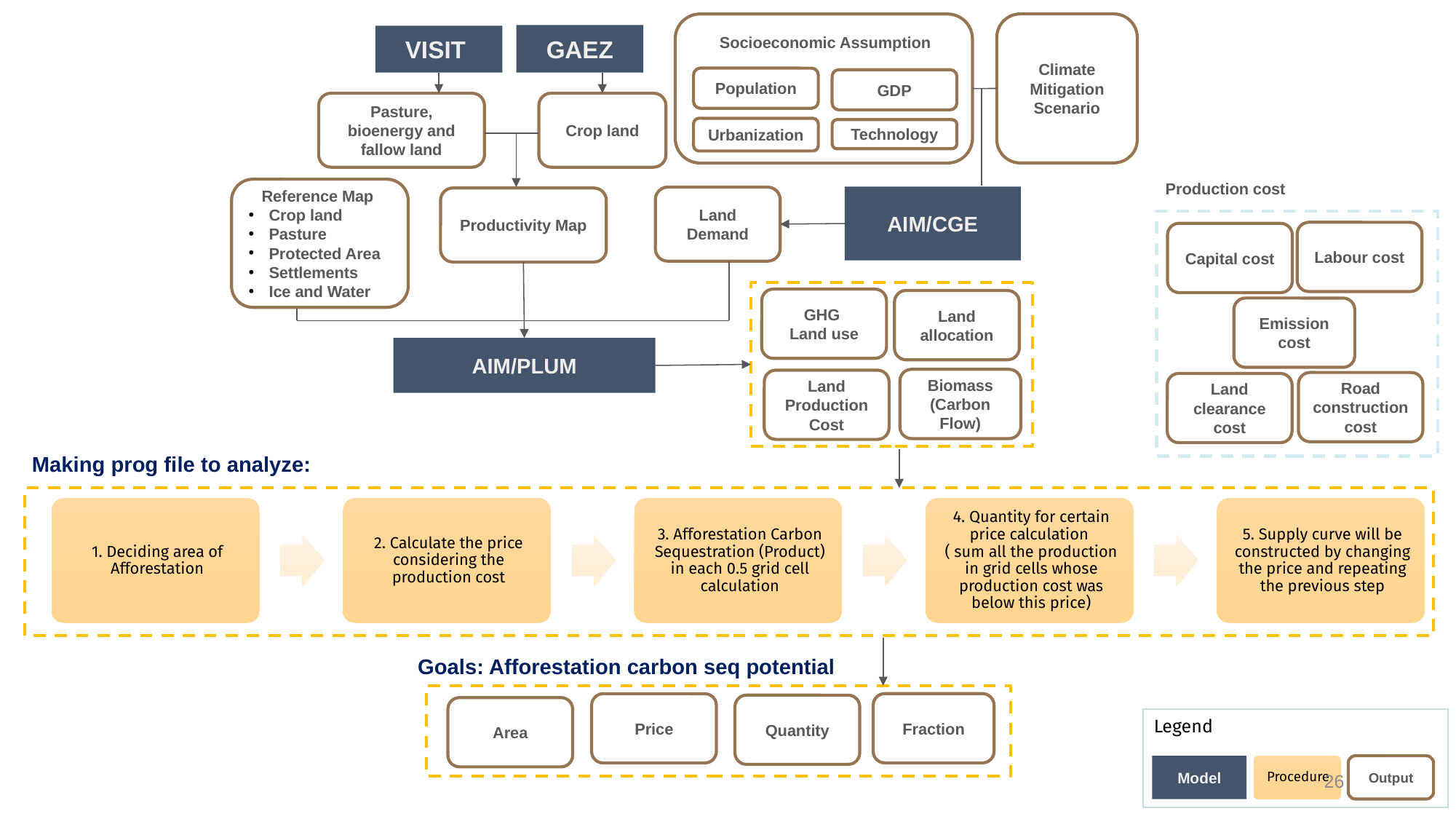

Climate Mitigation Scenario

Socioeconomic Assumption
GAEZ
VISIT
Population
GDP
Pasture, bioenergy and fallow land
Crop land
Urbanization
Technology
Production cost
Reference Map
Crop land
Pasture
Protected Area
Settlements
Ice and Water
AIM/CGE
Land Demand
Productivity Map

Labour cost
Capital cost

GHG
Land use
Land allocation
Emission cost
AIM/PLUM
Biomass (Carbon Flow)
Land Production Cost
Road construction cost
Land clearance cost
Making prog file to analyze:

1. Deciding area of Afforestation

2. Calculate the price considering the production cost

3. Afforestation Carbon Sequestration (Product) in each 0.5 grid cell calculation

4. Quantity for certain price calculation
( sum all the production in grid cells whose production cost was below this price)

5. Supply curve will be constructed by changing the price and repeating the previous step

Goals: Afforestation carbon seq potential

Fraction
Price
Quantity
Area
Legend

Output
Model

Procedure
26